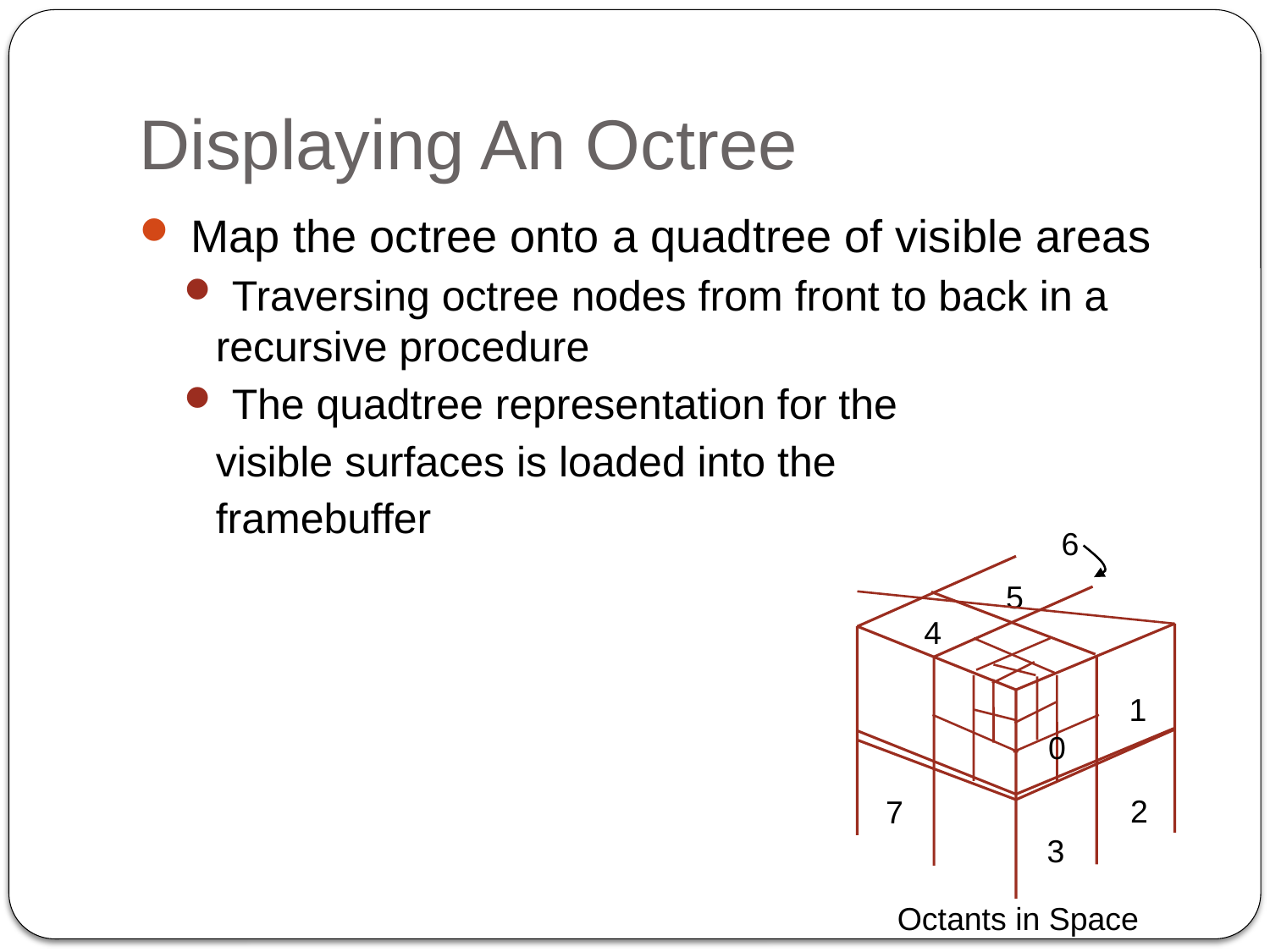

# Displaying An Octree
 Map the octree onto a quadtree of visible areas
 Traversing octree nodes from front to back in a recursive procedure
 The quadtree representation for the
	visible surfaces is loaded into the
	framebuffer

6

5

4

1

0

2
7
3
Octants in Space